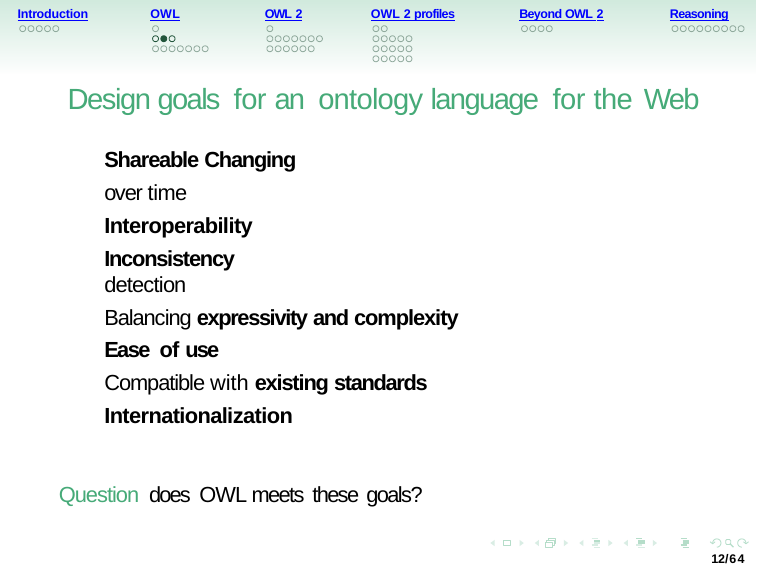

Introduction
OWL
OWL 2
OWL 2 profiles
Beyond OWL 2
Reasoning

Design goals  for an  ontology language  for the Web
Shareable Changing over time  Interoperability
Inconsistency detection
Balancing expressivity and complexity  Ease  of use
Compatible with existing standards  Internationalization

Question  does  OWL meets  these goals?
12/64